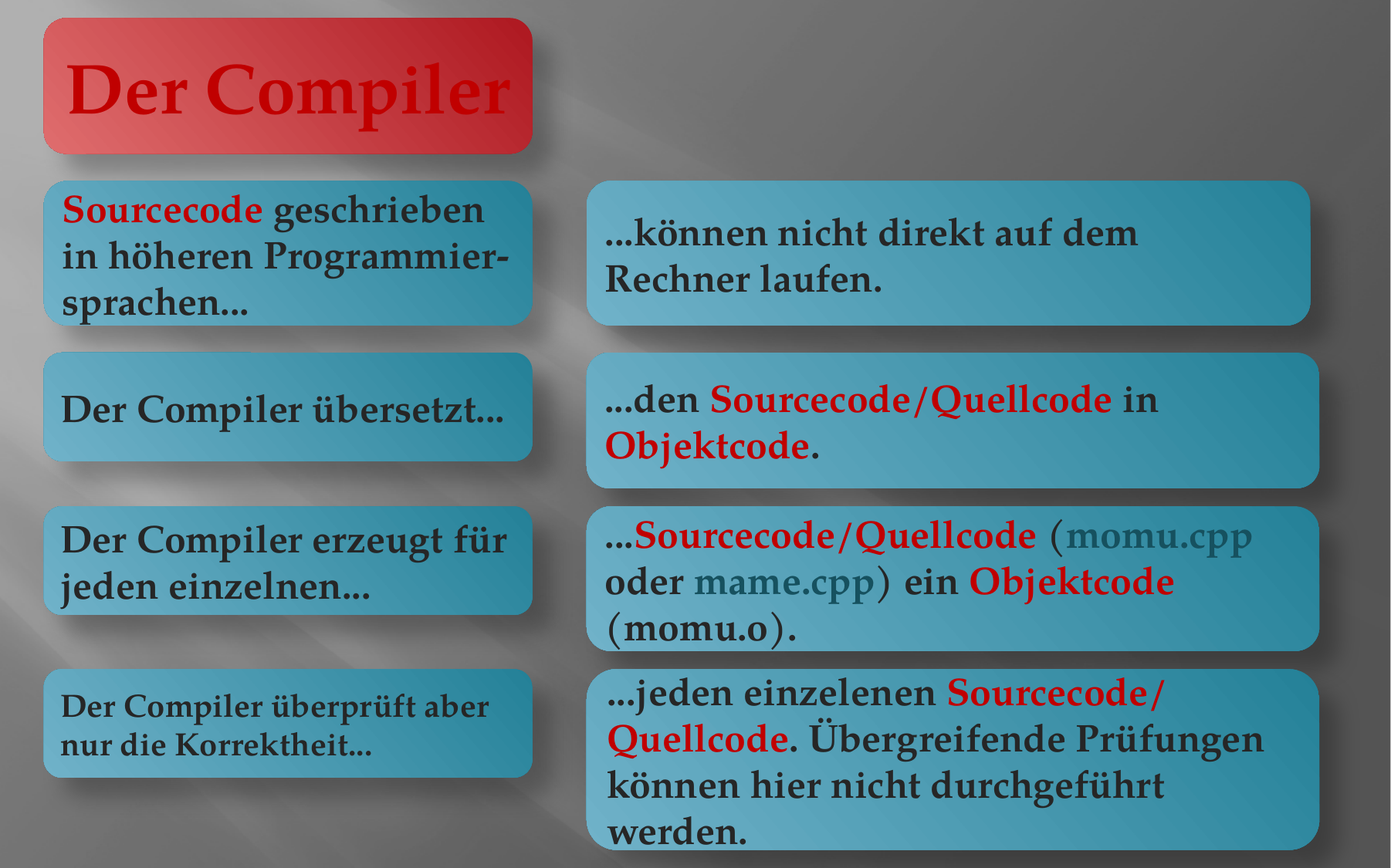

Der Compiler
Sourcecode geschrieben in höheren Programmier-sprachen...
...können nicht direkt auf dem Rechner laufen.
Der Compiler übersetzt...
...den Sourcecode/Quellcode in Objektcode.
Der Compiler erzeugt für jeden einzelnen...
...Sourcecode/Quellcode (momu.cpp oder mame.cpp) ein Objektcode (momu.o).
Der Compiler überprüft aber nur die Korrektheit...
...jeden einzelenen Sourcecode/
Quellcode. Übergreifende Prüfungen können hier nicht durchgeführt werden.